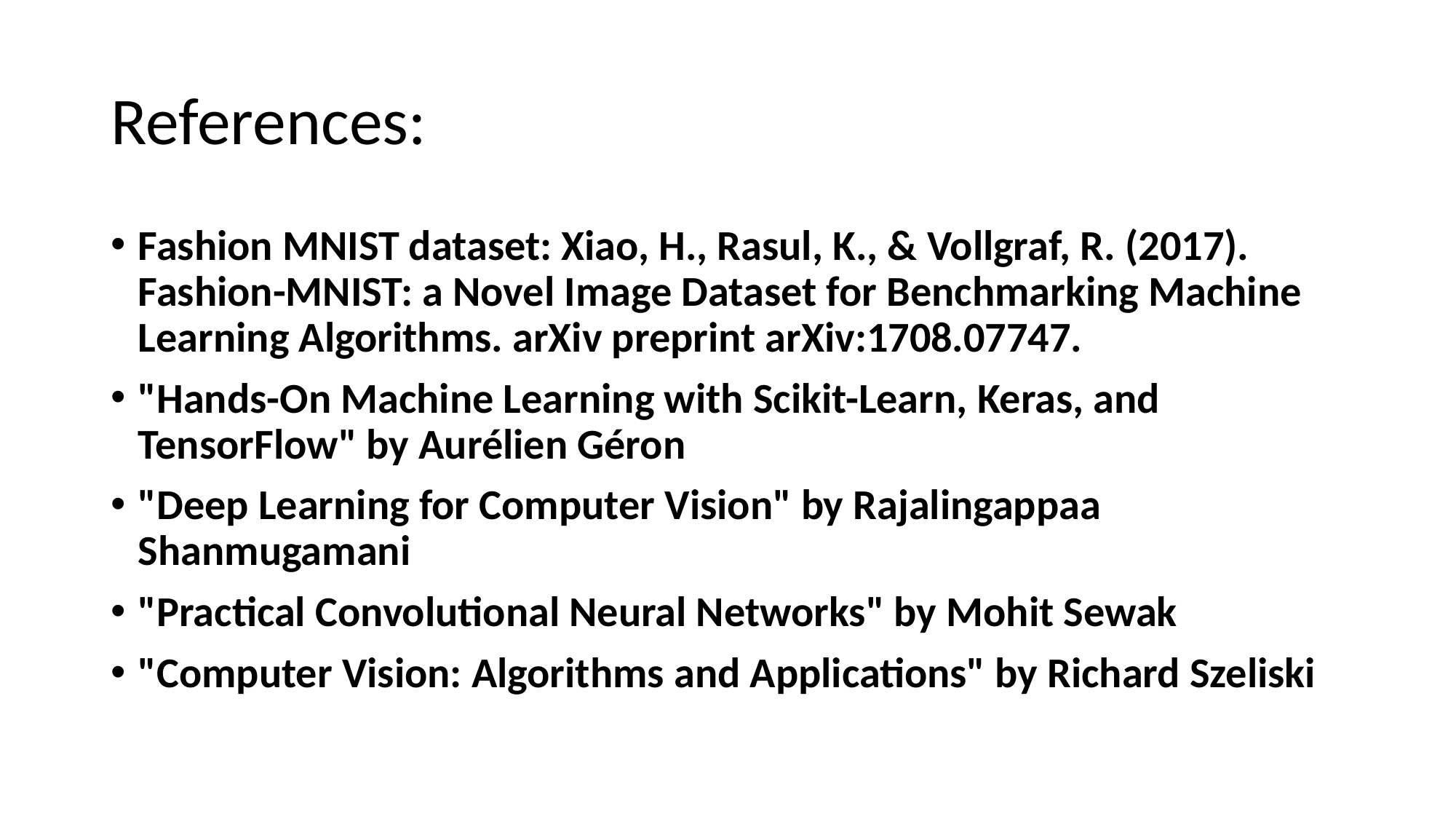

# References:
Fashion MNIST dataset: Xiao, H., Rasul, K., & Vollgraf, R. (2017). Fashion-MNIST: a Novel Image Dataset for Benchmarking Machine Learning Algorithms. arXiv preprint arXiv:1708.07747.
"Hands-On Machine Learning with Scikit-Learn, Keras, and TensorFlow" by Aurélien Géron
"Deep Learning for Computer Vision" by Rajalingappaa Shanmugamani
"Practical Convolutional Neural Networks" by Mohit Sewak
"Computer Vision: Algorithms and Applications" by Richard Szeliski